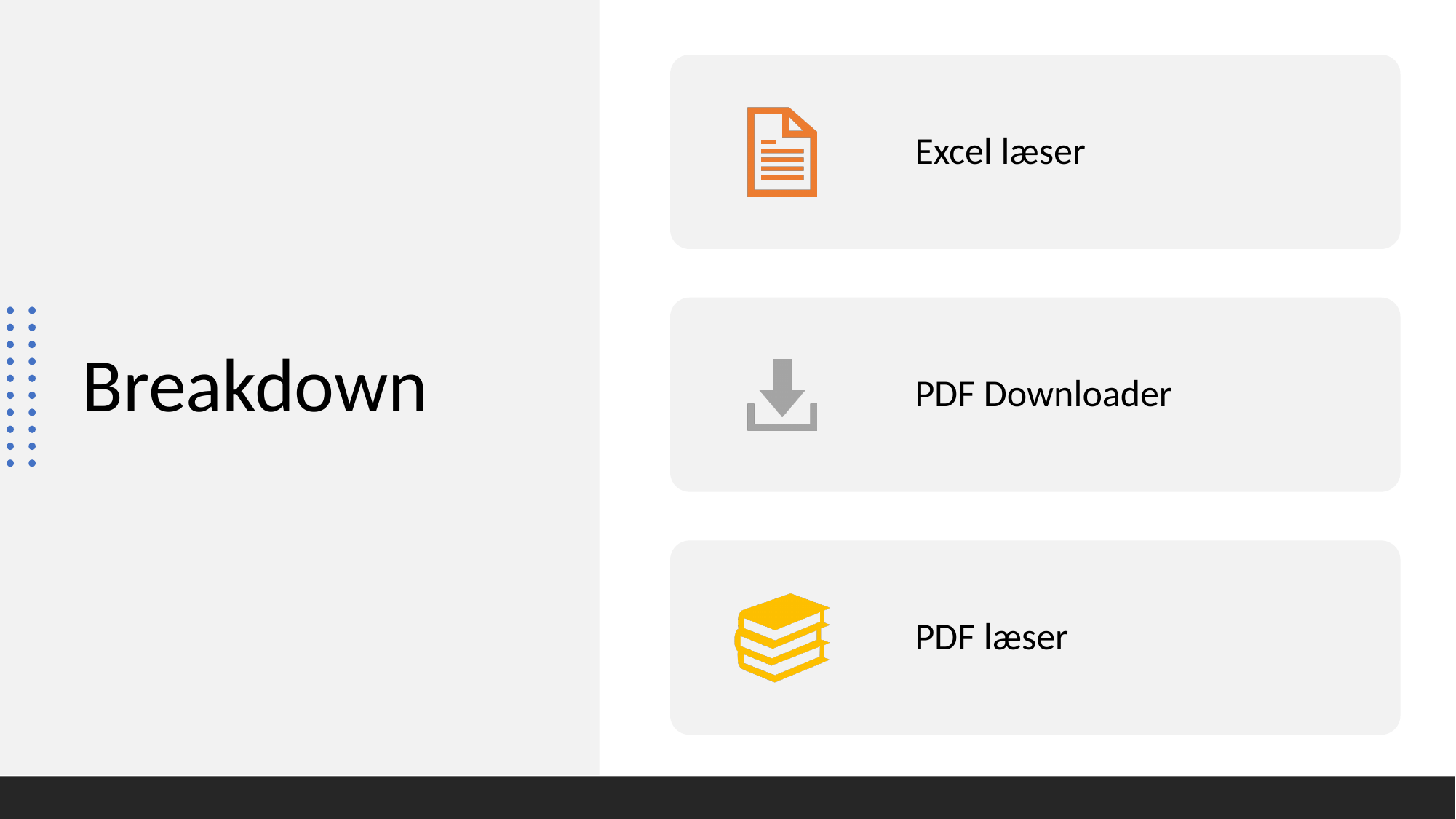

Excel læser
PDF Downloader
PDF læser
# Breakdown